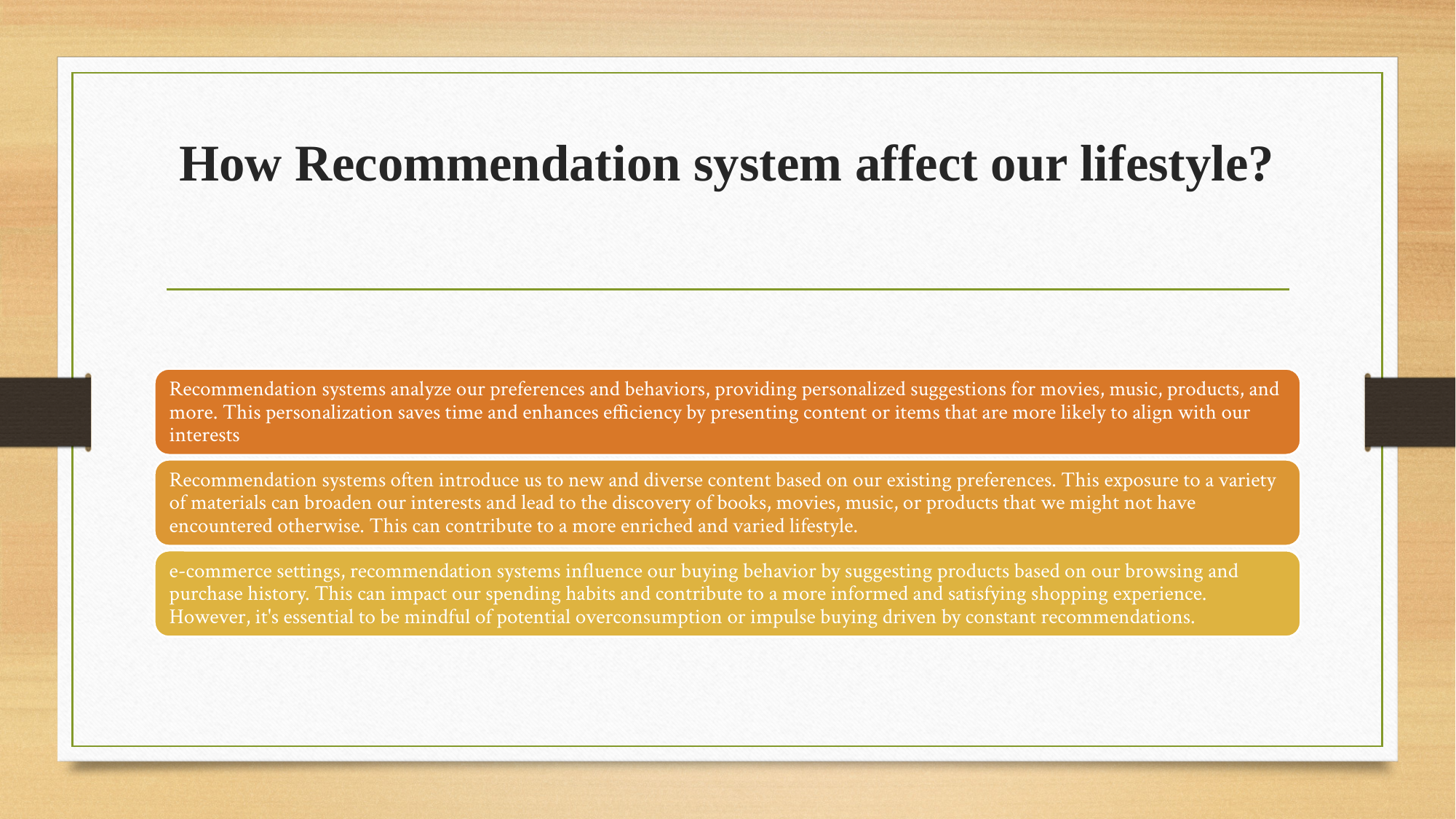

# How Recommendation system affect our lifestyle?
Recommendation systems analyze our preferences and behaviors, providing personalized suggestions for movies, music, products, and more. This personalization saves time and enhances efficiency by presenting content or items that are more likely to align with our interests
Recommendation systems often introduce us to new and diverse content based on our existing preferences. This exposure to a variety of materials can broaden our interests and lead to the discovery of books, movies, music, or products that we might not have encountered otherwise. This can contribute to a more enriched and varied lifestyle.
e-commerce settings, recommendation systems influence our buying behavior by suggesting products based on our browsing and purchase history. This can impact our spending habits and contribute to a more informed and satisfying shopping experience. However, it's essential to be mindful of potential overconsumption or impulse buying driven by constant recommendations.